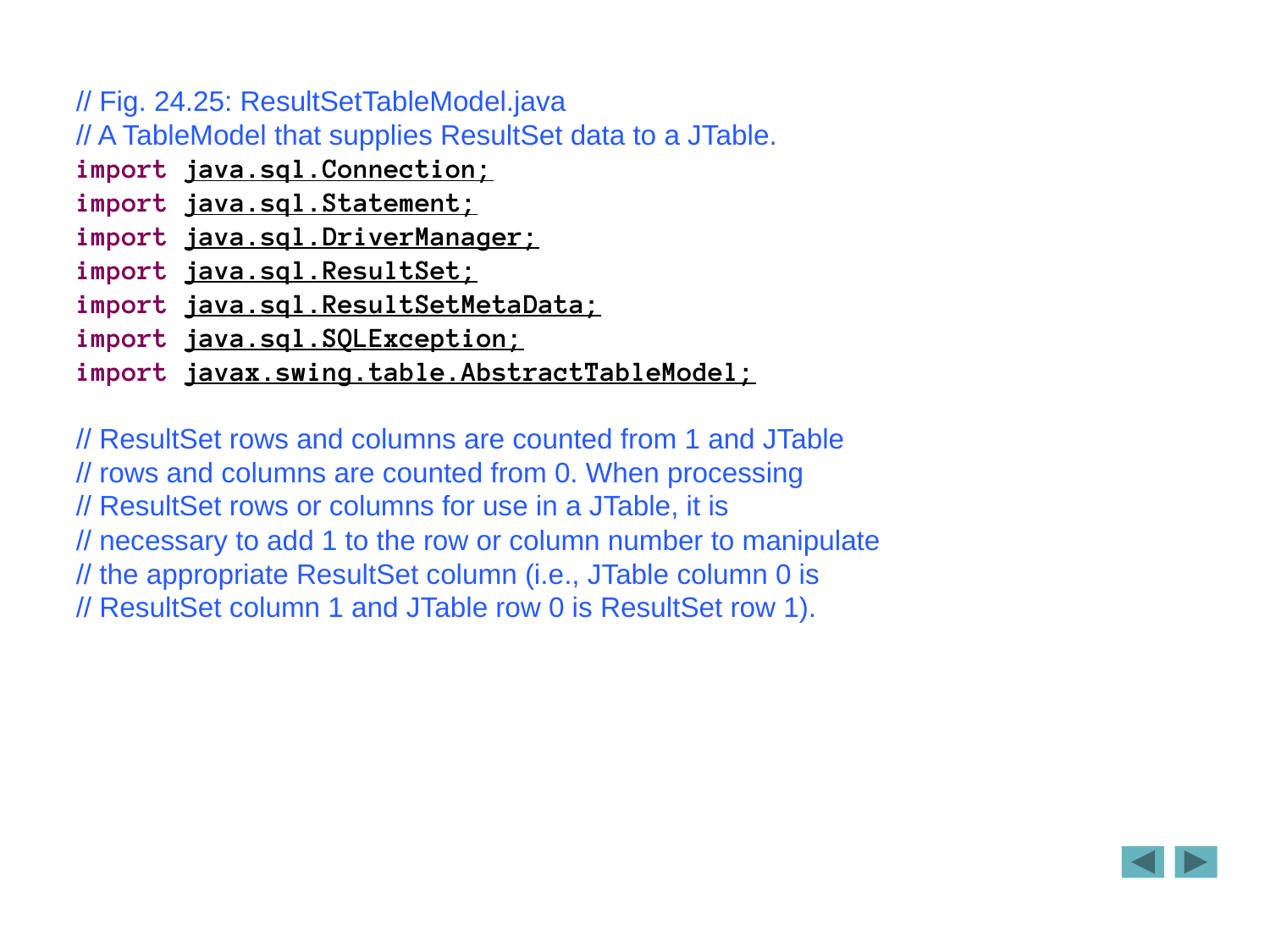

// Fig. 24.25: ResultSetTableModel.java
// A TableModel that supplies ResultSet data to a JTable.
import java.sql.Connection;
import java.sql.Statement;
import java.sql.DriverManager;
import java.sql.ResultSet;
import java.sql.ResultSetMetaData;
import java.sql.SQLException;
import javax.swing.table.AbstractTableModel;

// ResultSet rows and columns are counted from 1 and JTable
// rows and columns are counted from 0. When processing
// ResultSet rows or columns for use in a JTable, it is
// necessary to add 1 to the row or column number to manipulate
// the appropriate ResultSet column (i.e., JTable column 0 is
// ResultSet column 1 and JTable row 0 is ResultSet row 1).